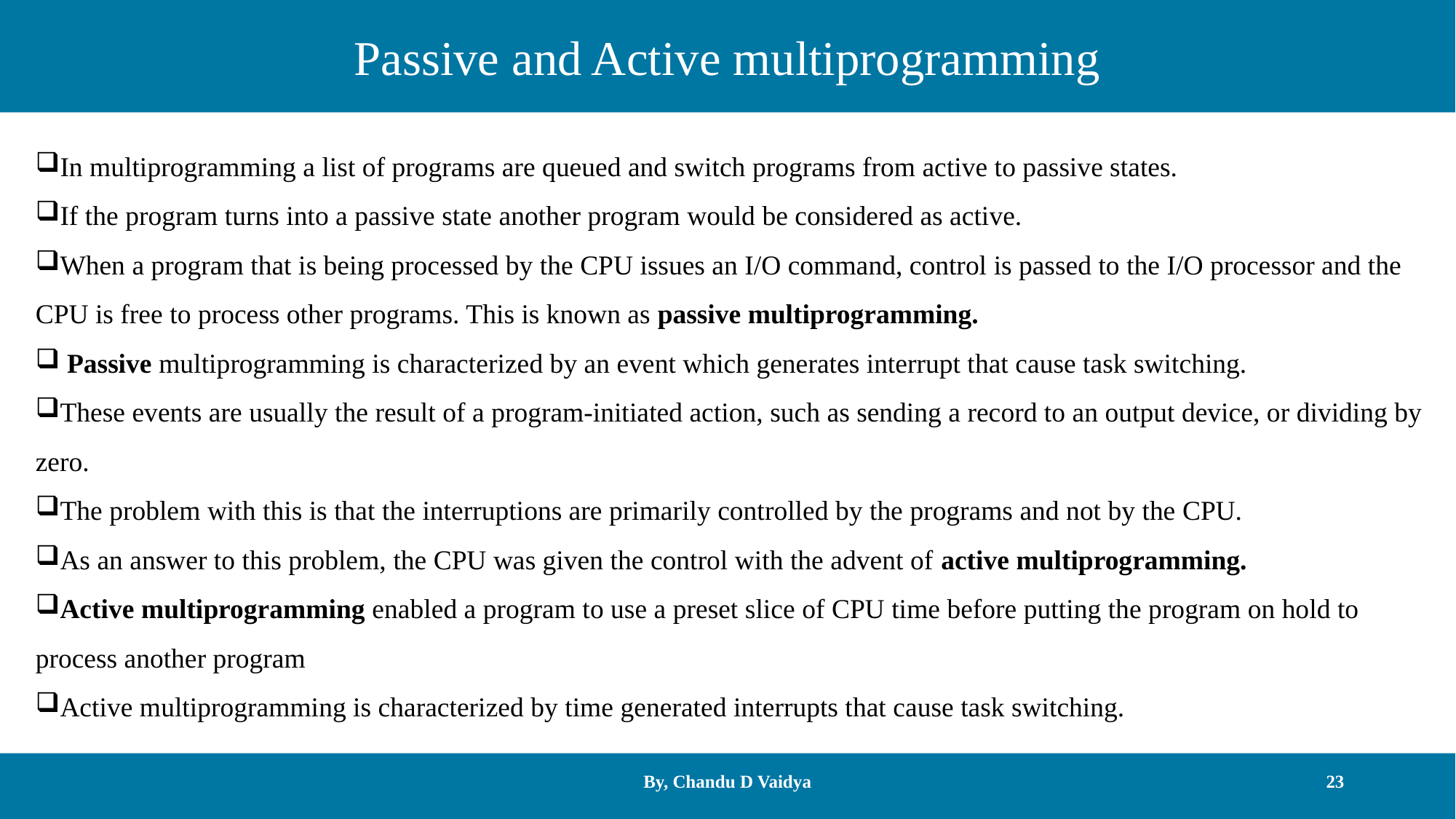

Passive and Active multiprogramming

In multiprogramming a list of programs are queued and switch programs from active to passive states.
If the program turns into a passive state another program would be considered as active.
When a program that is being processed by the CPU issues an I/O command, control is passed to the I/O processor and the CPU is free to process other programs. This is known as passive multiprogramming.
 Passive multiprogramming is characterized by an event which generates interrupt that cause task switching.
These events are usually the result of a program-initiated action, such as sending a record to an output device, or dividing by zero.
The problem with this is that the interruptions are primarily controlled by the programs and not by the CPU.
As an answer to this problem, the CPU was given the control with the advent of active multiprogramming.
Active multiprogramming enabled a program to use a preset slice of CPU time before putting the program on hold to process another program
Active multiprogramming is characterized by time generated interrupts that cause task switching.

By, Chandu D Vaidya
23